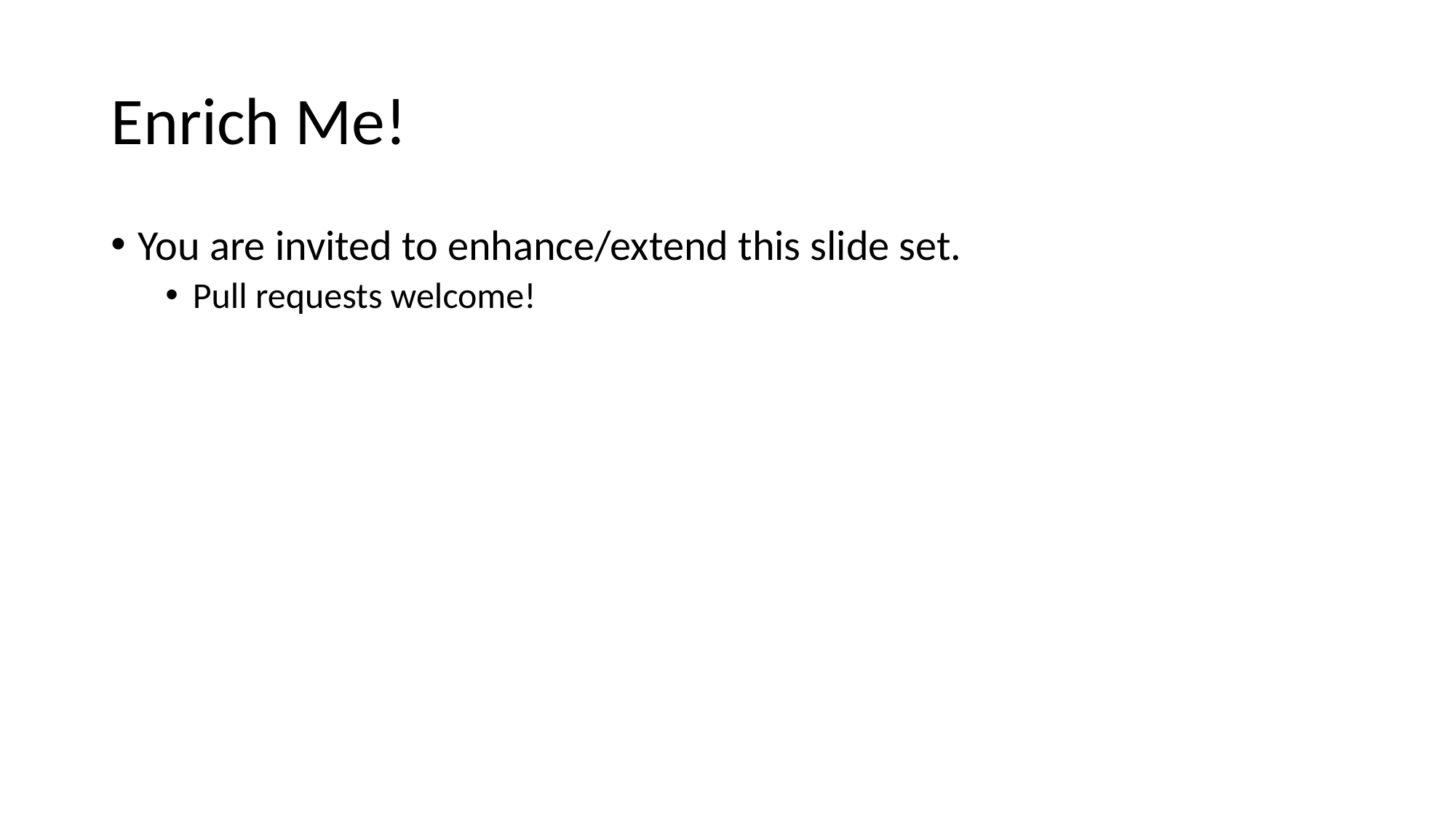

# Enrich Me!
You are invited to enhance/extend this slide set.
Pull requests welcome!